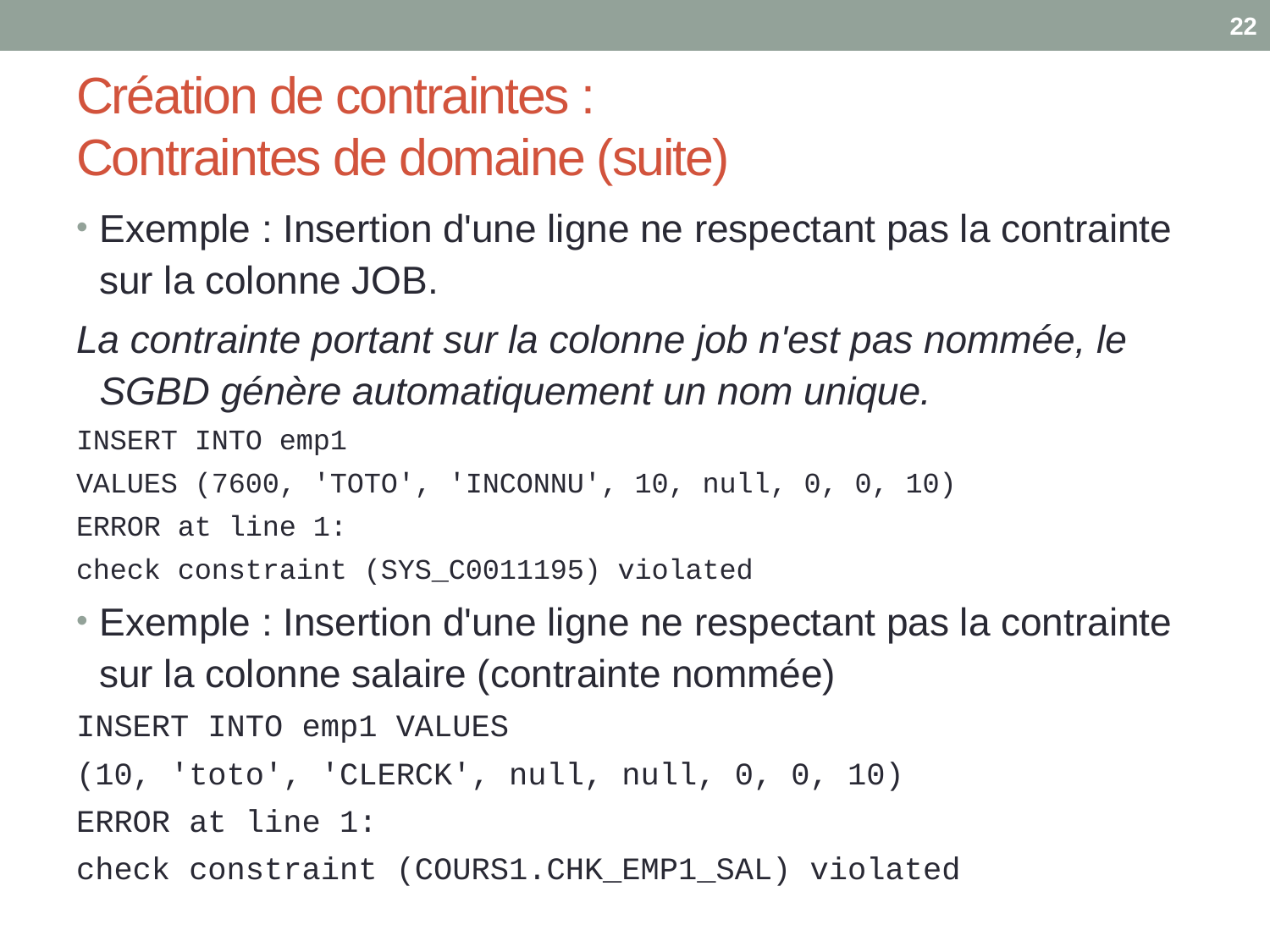

22
# Création de contraintes : Contraintes de domaine (suite)
Exemple : Insertion d'une ligne ne respectant pas la contrainte sur la colonne JOB.
La contrainte portant sur la colonne job n'est pas nommée, le SGBD génère automatiquement un nom unique.
INSERT INTO emp1
VALUES (7600, 'TOTO', 'INCONNU', 10, null, 0, 0, 10)
ERROR at line 1:
check constraint (SYS_C0011195) violated
Exemple : Insertion d'une ligne ne respectant pas la contrainte sur la colonne salaire (contrainte nommée)
INSERT INTO emp1 VALUES
(10, 'toto', 'CLERCK', null, null, 0, 0, 10)
ERROR at line 1:
check constraint (COURS1.CHK_EMP1_SAL) violated